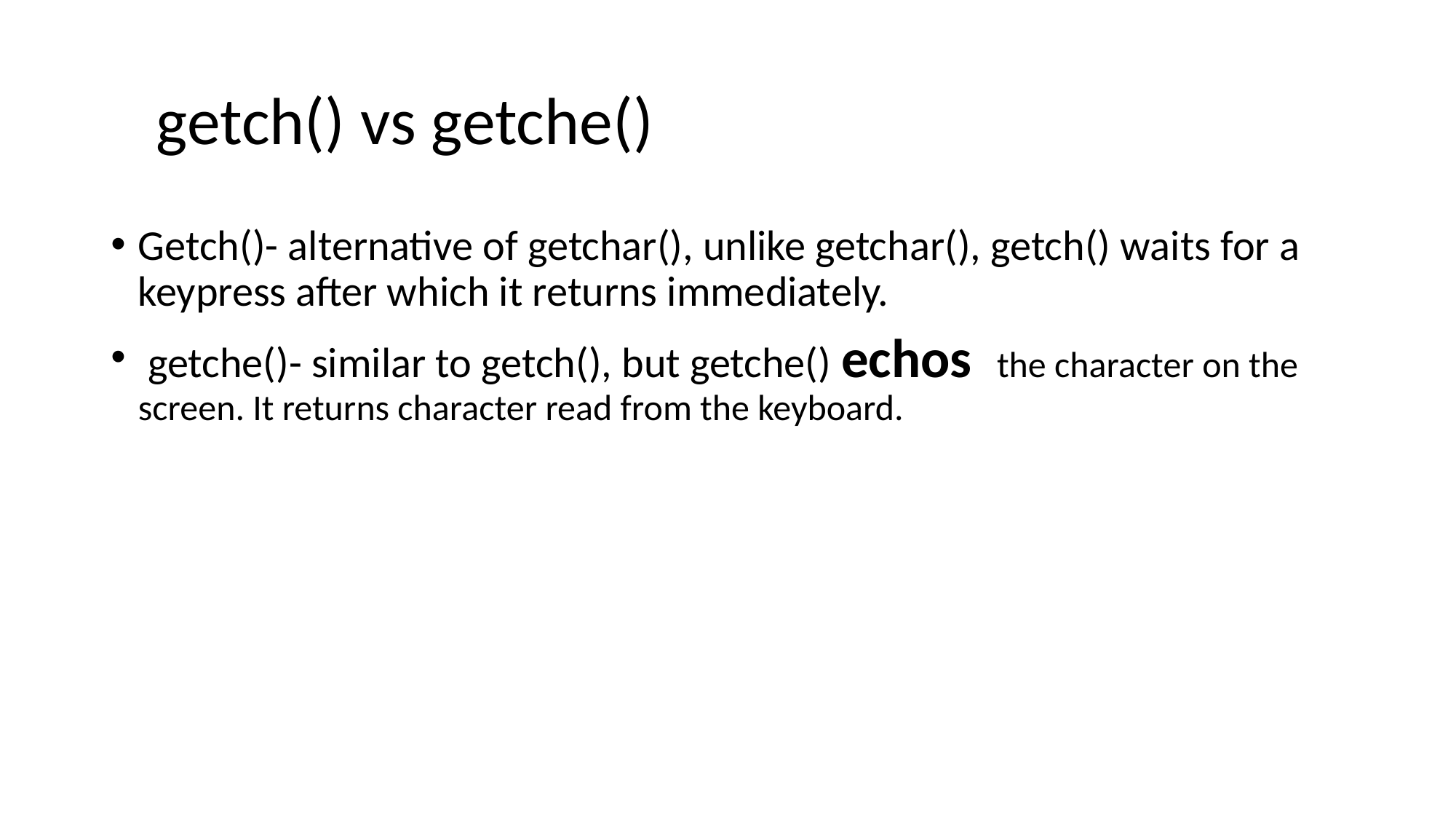

# getch() vs getche()
Getch()- alternative of getchar(), unlike getchar(), getch() waits for a keypress after which it returns immediately.
 getche()- similar to getch(), but getche() echos  the character on the screen. It returns character read from the keyboard.